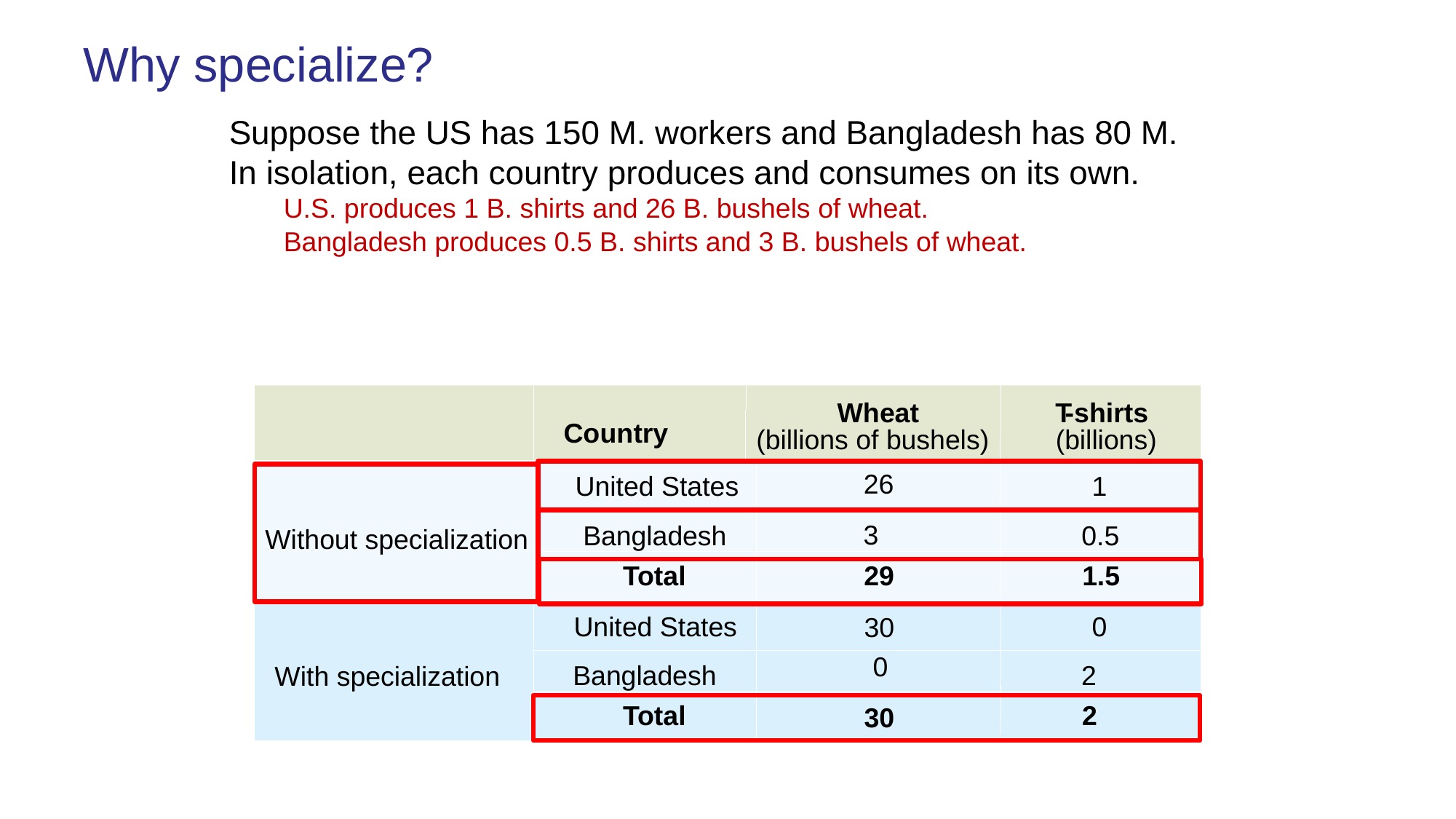

# Why specialize?
Suppose the US has 150 M. workers and Bangladesh has 80 M.
In isolation, each country produces and consumes on its own.
U.S. produces 1 B. shirts and 26 B. bushels of wheat.
Bangladesh produces 0.5 B. shirts and 3 B. bushels of wheat.

Wheat
T
-shirts
Country
(billions of bushels)
(billions)

26
United States
1

3
Bangladesh
0.5
Without specialization

Total
1.5

United States
0
0

2
Bangladesh
With specialization

Total
2

29

30

30